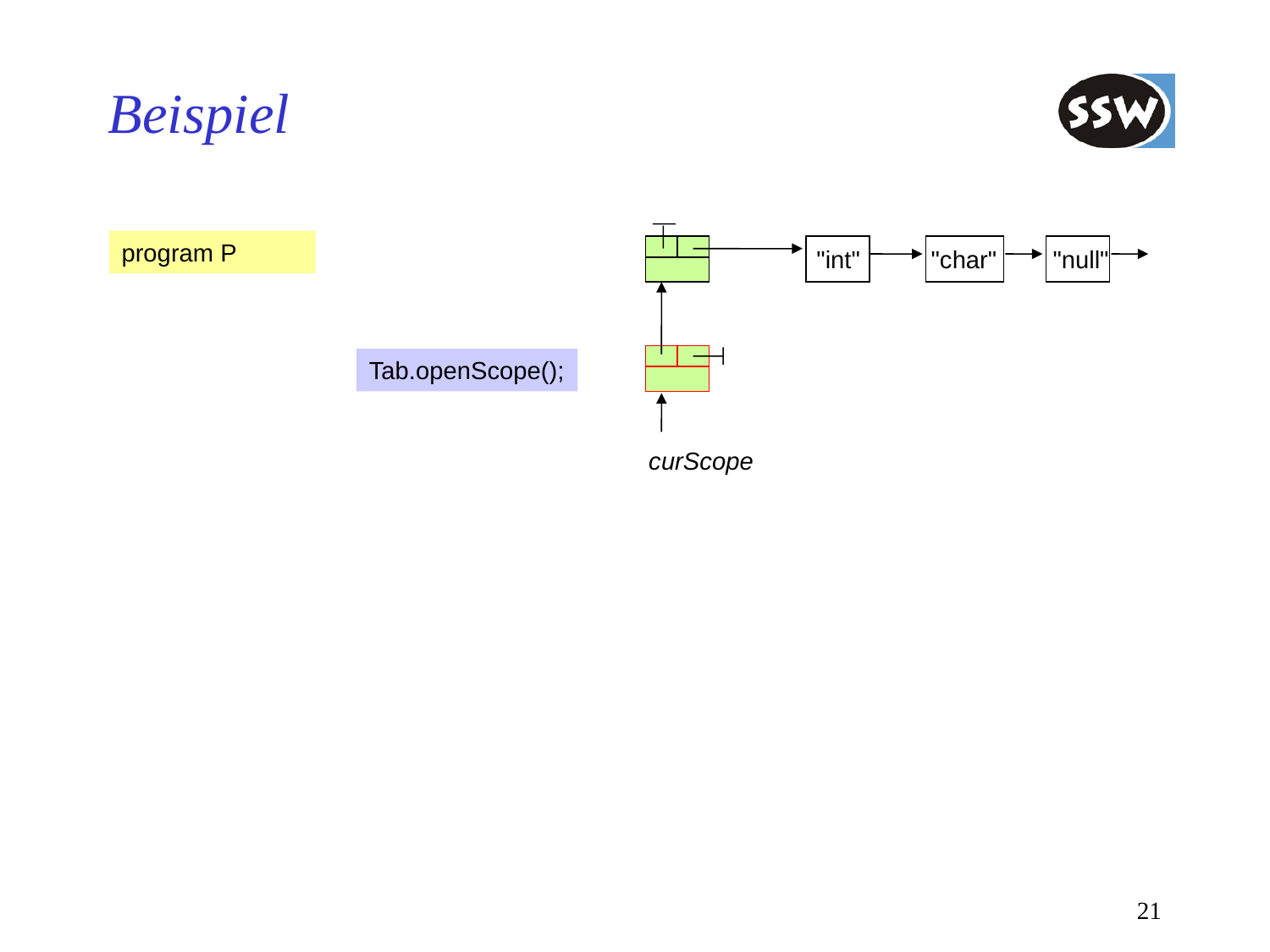

# Beispiel

program P

"int"
"char"
"null"

Tab.openScope();

curScope
21